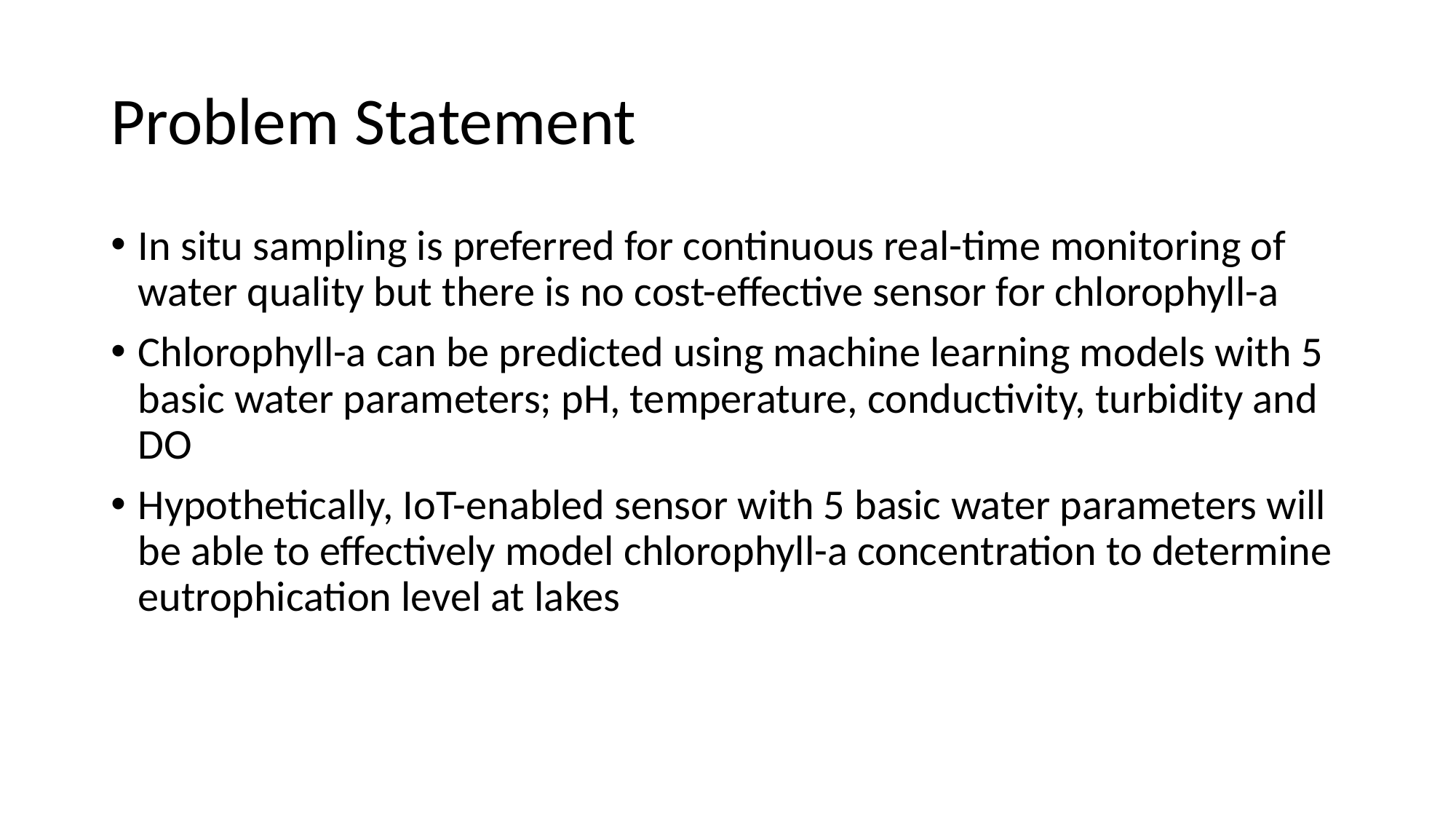

# Problem Statement
In situ sampling is preferred for continuous real-time monitoring of water quality but there is no cost-effective sensor for chlorophyll-a
Chlorophyll-a can be predicted using machine learning models with 5 basic water parameters; pH, temperature, conductivity, turbidity and DO
Hypothetically, IoT-enabled sensor with 5 basic water parameters will be able to effectively model chlorophyll-a concentration to determine eutrophication level at lakes